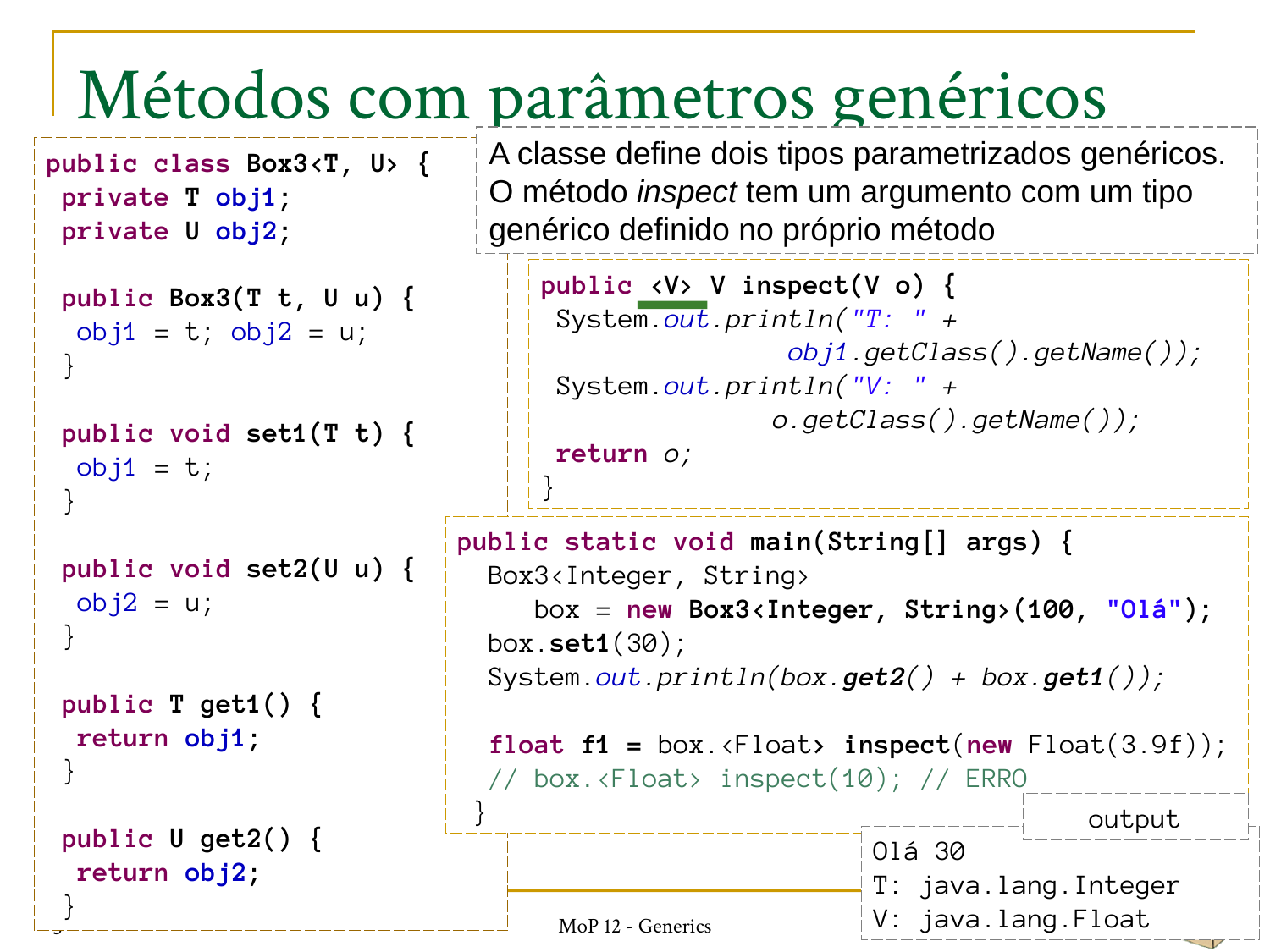

# Métodos com parâmetros genéricos
A classe define dois tipos parametrizados genéricos.
O método inspect tem um argumento com um tipo genérico definido no próprio método
public class Box3<T, U> {
 private T obj1;
 private U obj2;

 public Box3(T t, U u) {
  obj1 = t; obj2 = u;
 }

 public void set1(T t) {
  obj1 = t;
 }

 public void set2(U u) {
  obj2 = u;
 }

 public T get1() {
  return obj1;
 }

 public U get2() {
  return obj2;
 }

public <V> V inspect(V o) {
 System.out.println("T: " +
                obj1.getClass().getName());
 System.out.println("V: " +
               o.getClass().getName());
 return o;
}

public static void main(String[] args) {
  Box3<Integer, String>
     box = new Box3<Integer, String>(100, "Olá");
  box.set1(30);
  System.out.println(box.get2() + box.get1());

  float f1 = box.<Float> inspect(new Float(3.9f));
  // box.<Float> inspect(10); // ERRO
 }

output

Olá 30
T: java.lang.Integer
V: java.lang.Float
MoP 12 - Generics